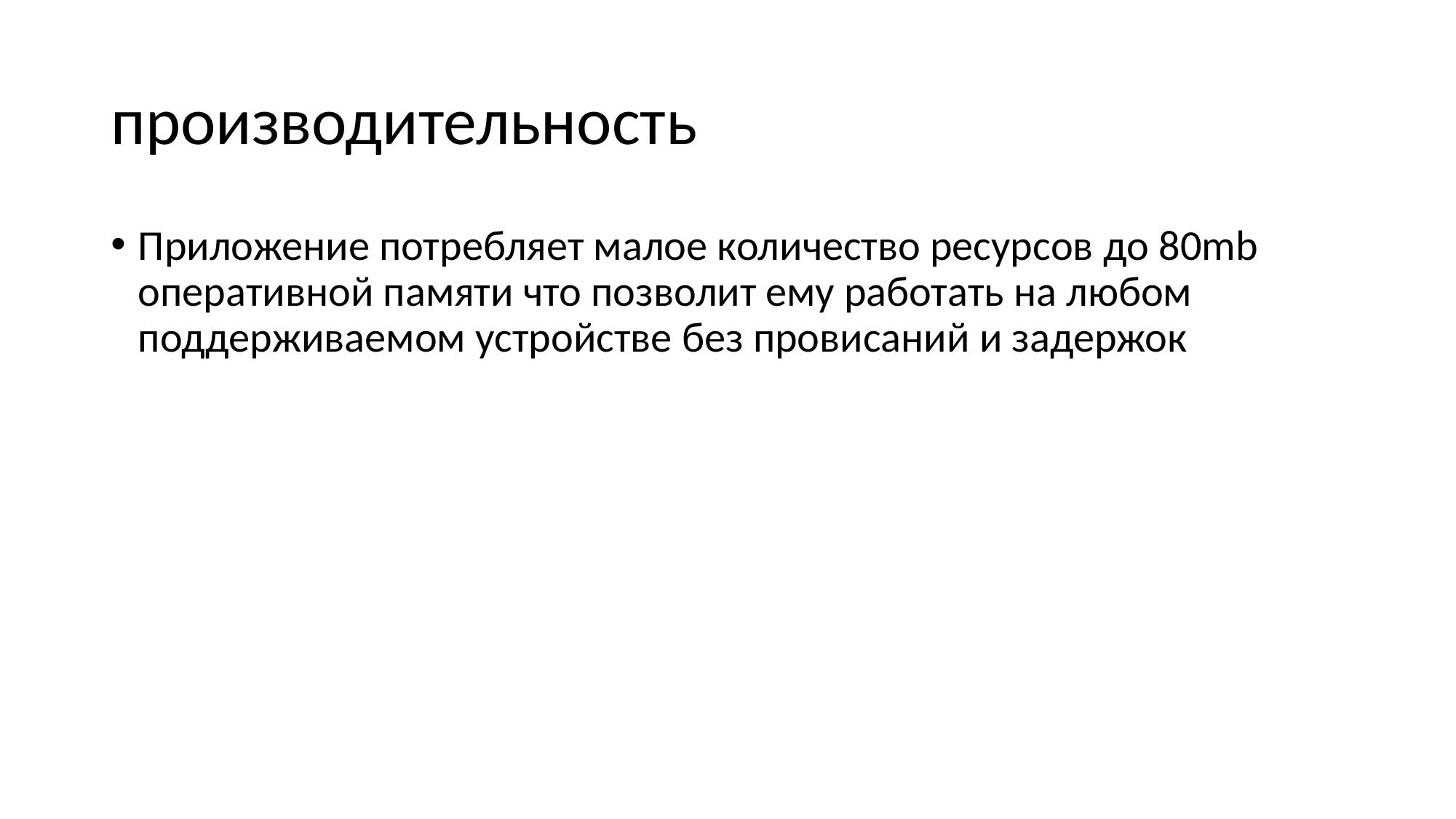

# производительность
Приложение потребляет малое количество ресурсов до 80mb оперативной памяти что позволит ему работать на любом поддерживаемом устройстве без провисаний и задержок